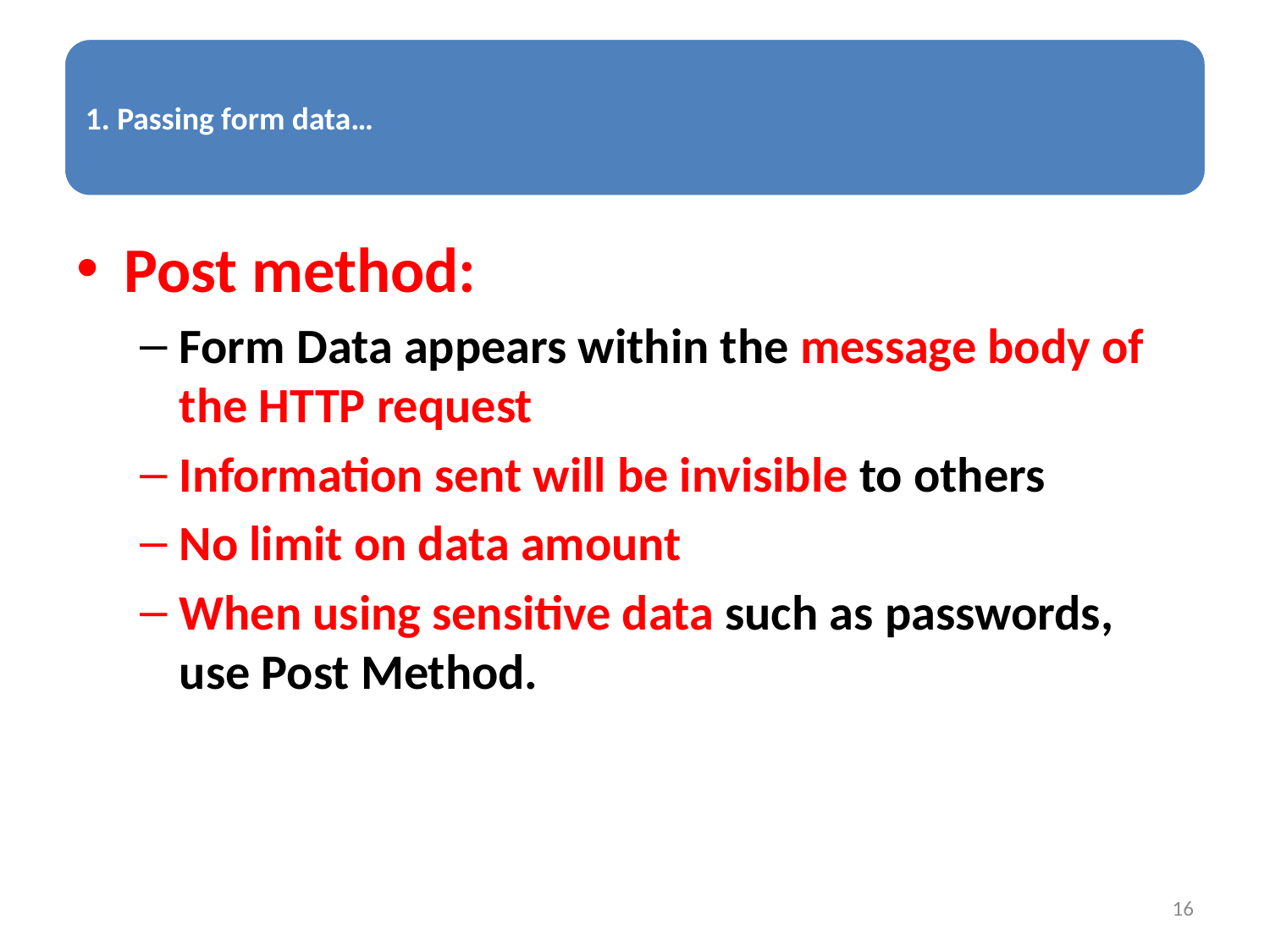

1. Passing form data…
Post method:
Form Data appears within the message body of the HTTP request
Information sent will be invisible to others
No limit on data amount
When using sensitive data such as passwords, use Post Method.

16